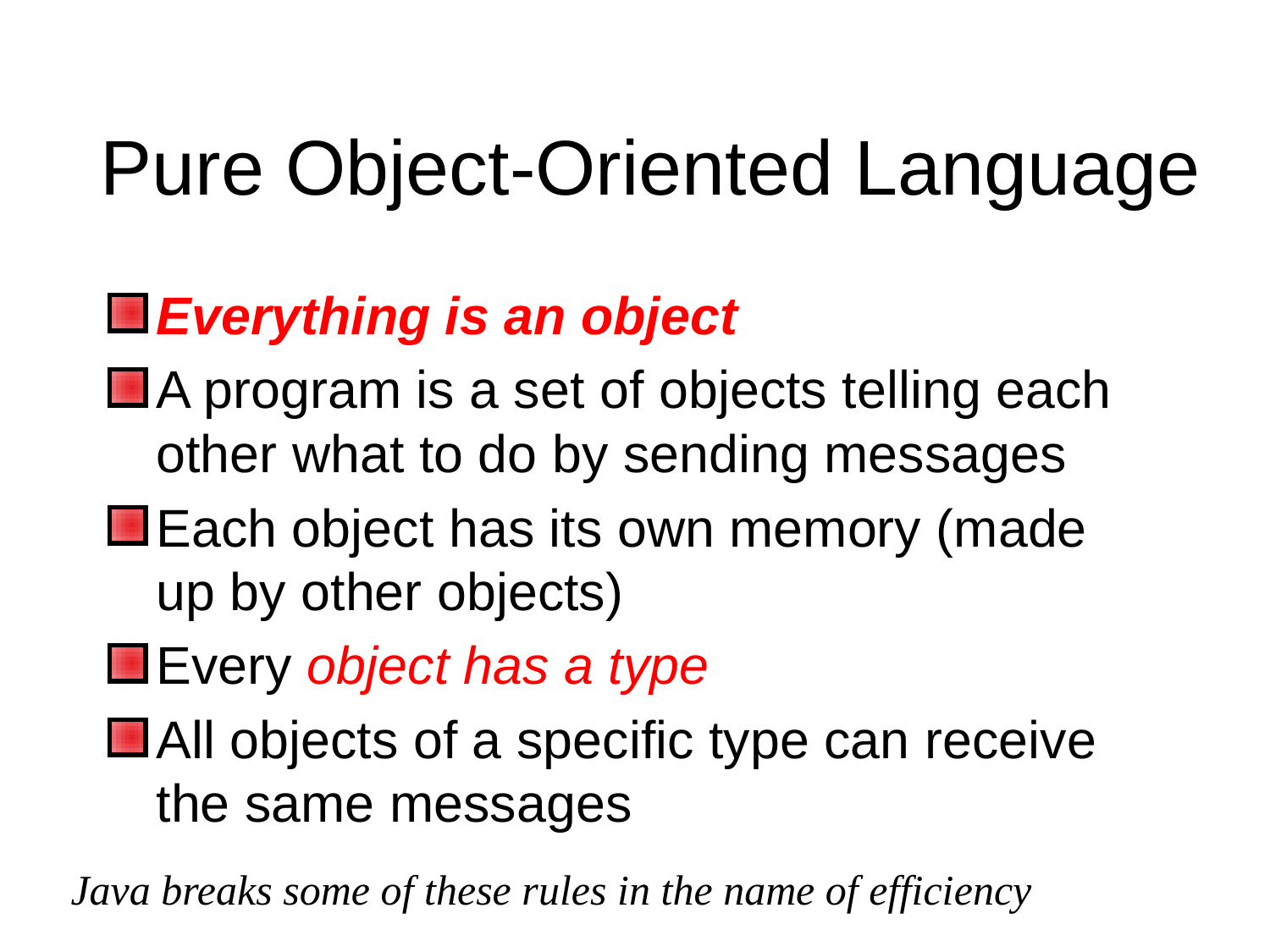

# Pure Object-Oriented Language
Everything is an object
A program is a set of objects telling each other what to do by sending messages
Each object has its own memory (made up by other objects)
Every object has a type
All objects of a specific type can receive the same messages
Java breaks some of these rules in the name of efficiency